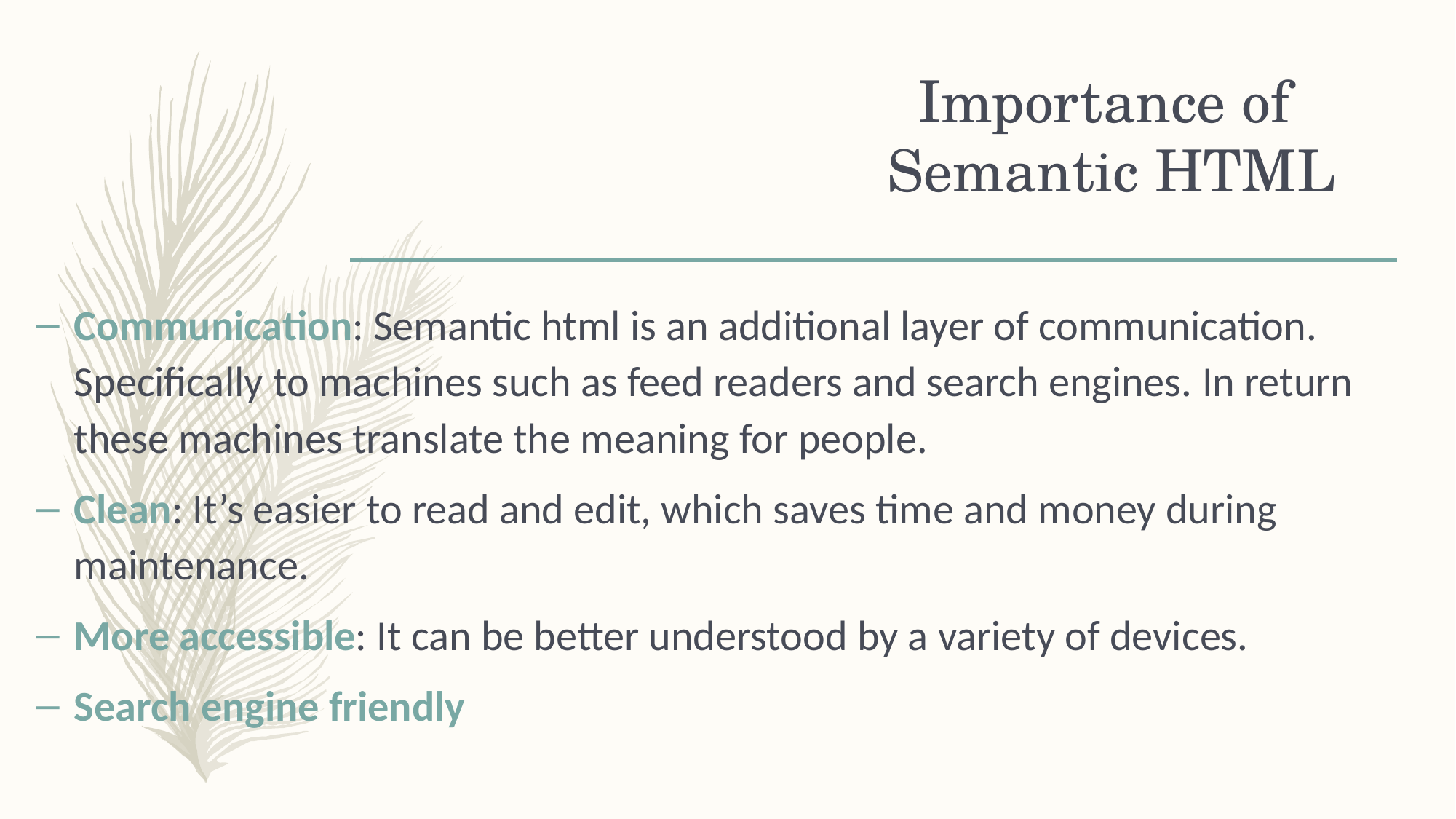

# Importance of 		    Semantic HTML
Communication: Semantic html is an additional layer of communication. Specifically to machines such as feed readers and search engines. In return these machines translate the meaning for people.
Clean: It’s easier to read and edit, which saves time and money during maintenance.
More accessible: It can be better understood by a variety of devices.
Search engine friendly